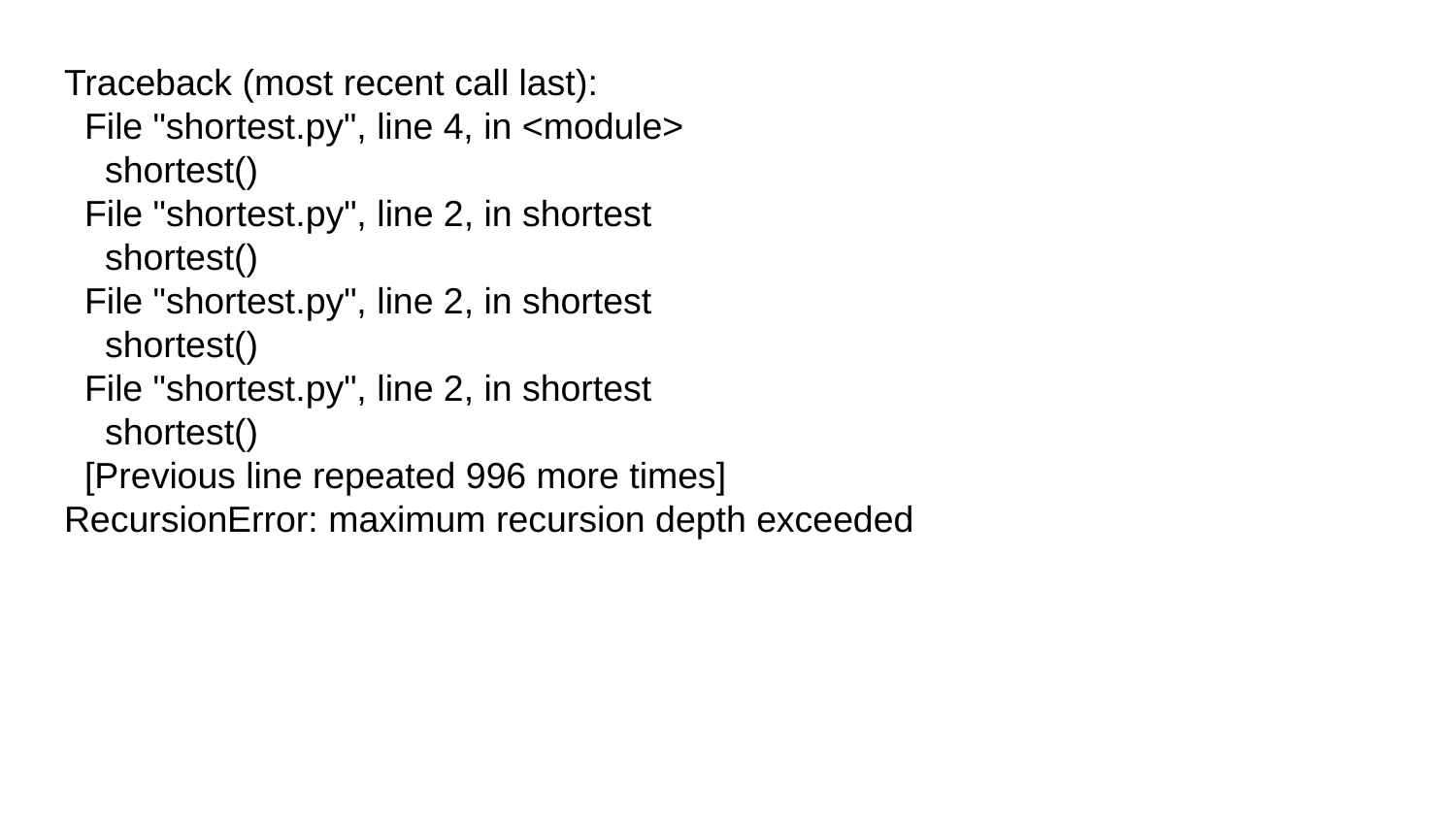

Traceback (most recent call last):
  File "shortest.py", line 4, in <module>
    shortest()
  File "shortest.py", line 2, in shortest
    shortest()
  File "shortest.py", line 2, in shortest
    shortest()
  File "shortest.py", line 2, in shortest
    shortest()
  [Previous line repeated 996 more times]
RecursionError: maximum recursion depth exceeded